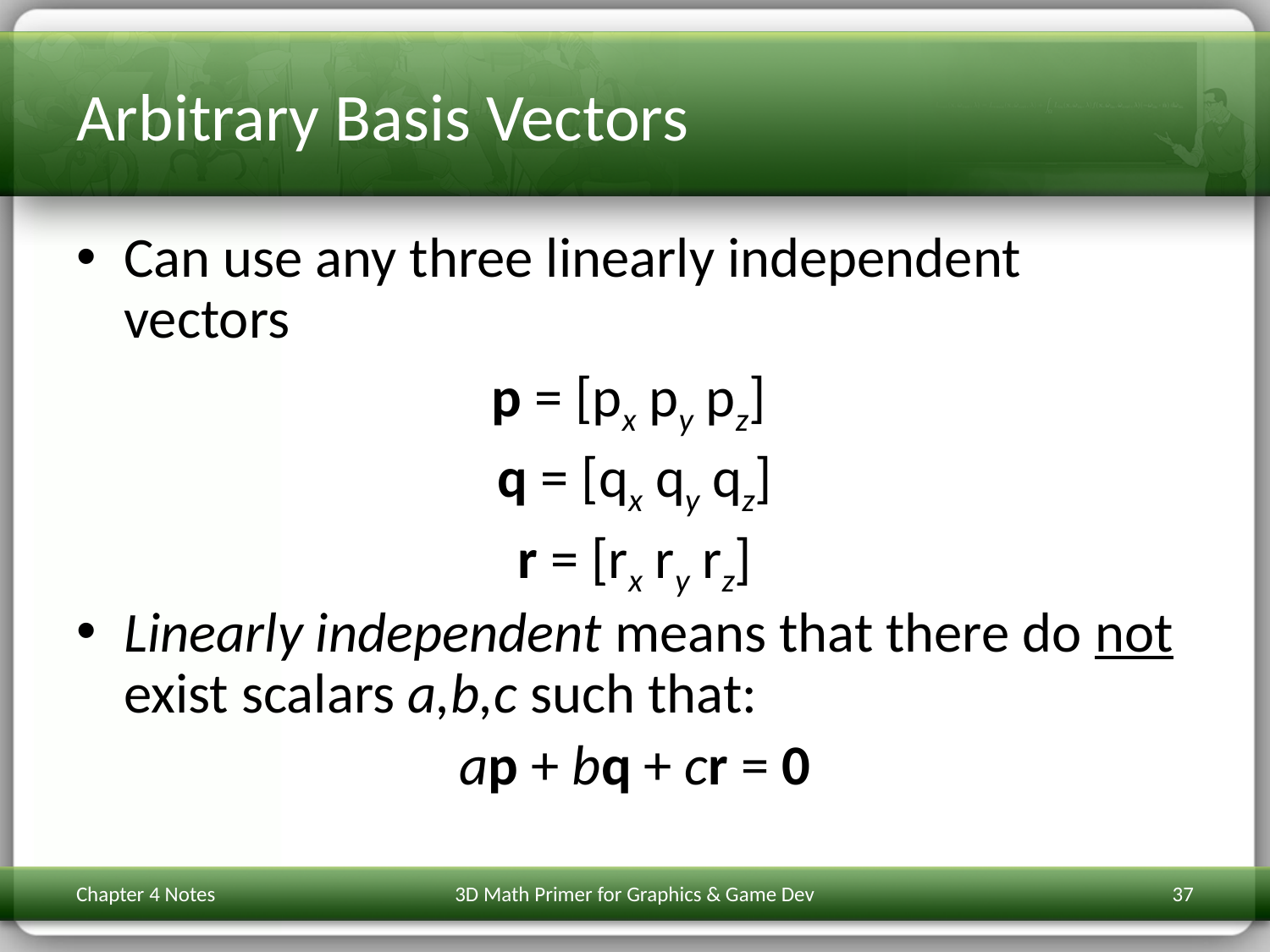

# Arbitrary Basis Vectors
Can use any three linearly independent vectors
p = [px py pz]
q = [qx qy qz]
r = [rx ry rz]
Linearly independent means that there do not exist scalars a,b,c such that:
ap + bq + cr = 0

Chapter 4 Notes
3D Math Primer for Graphics & Game Dev
37